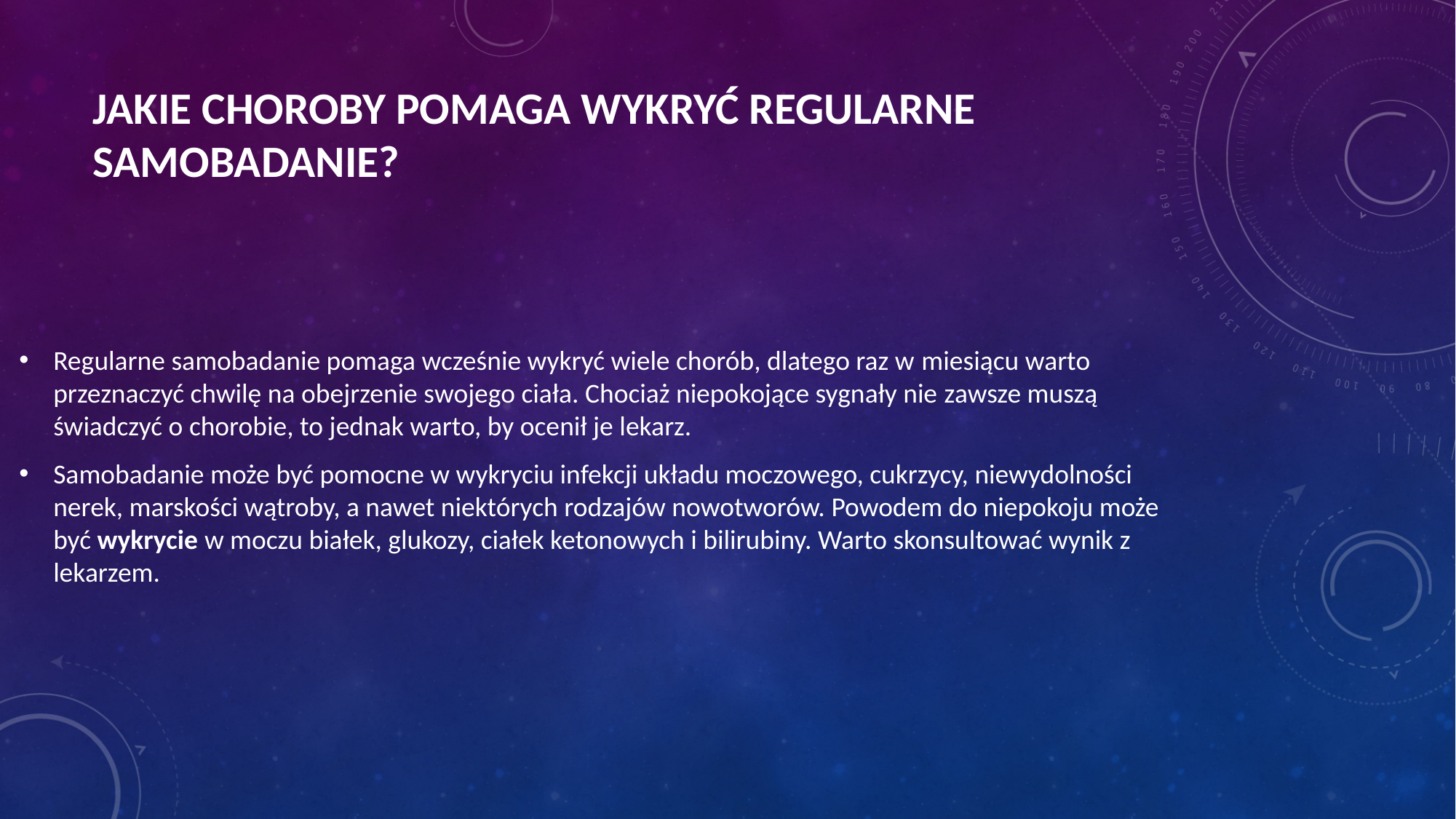

# Jakie choroby pomaga wykryć regularne samobadanie?
Regularne samobadanie pomaga wcześnie wykryć wiele chorób, dlatego raz w miesiącu warto przeznaczyć chwilę na obejrzenie swojego ciała. Chociaż niepokojące sygnały nie zawsze muszą świadczyć o chorobie, to jednak warto, by ocenił je lekarz.
Samobadanie może być pomocne w wykryciu infekcji układu moczowego, cukrzycy, niewydolności nerek, marskości wątroby, a nawet niektórych rodzajów nowotworów. Powodem do niepokoju może być wykrycie w moczu białek, glukozy, ciałek ketonowych i bilirubiny. Warto skonsultować wynik z lekarzem.